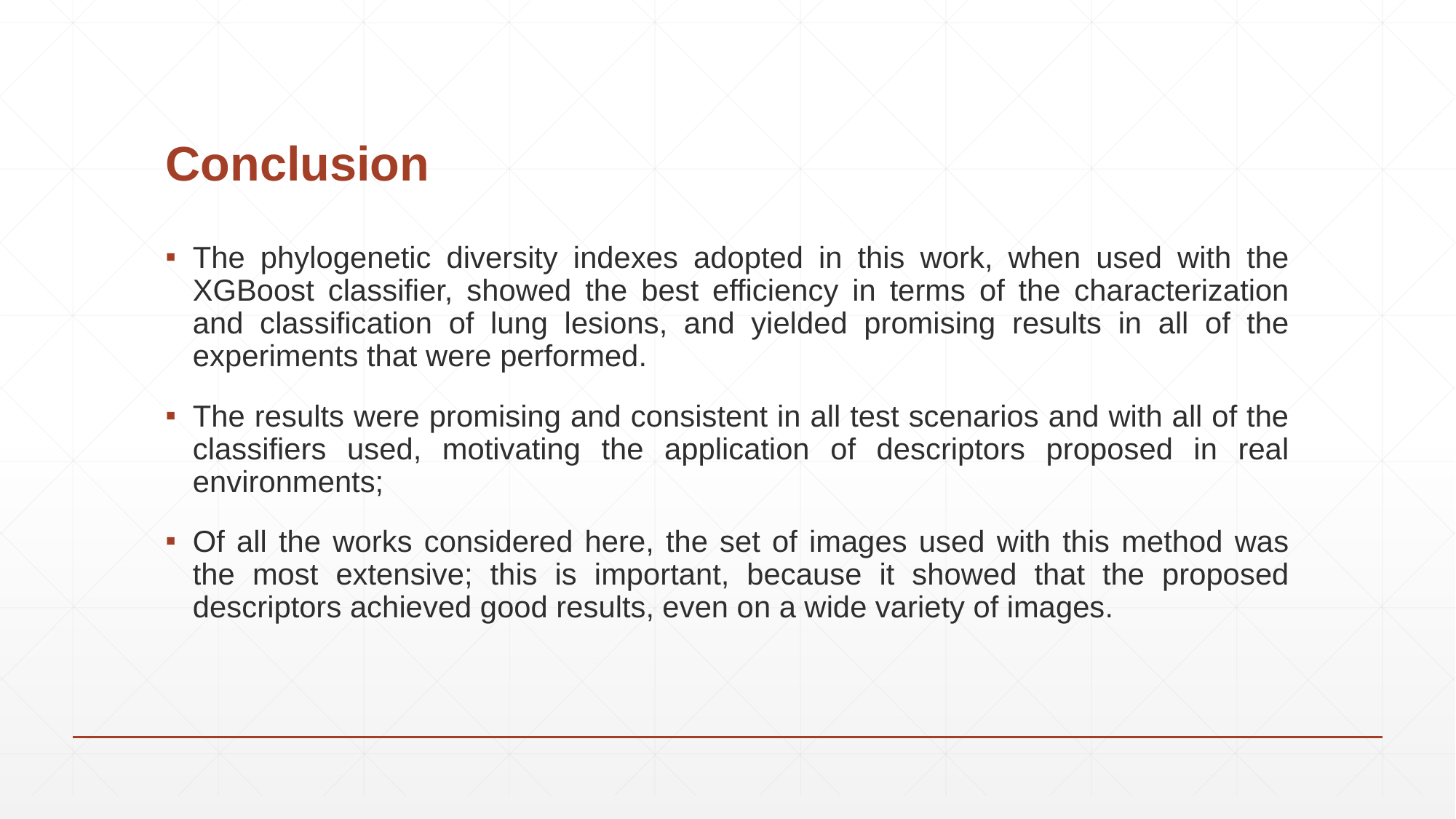

# Conclusion
The phylogenetic diversity indexes adopted in this work, when used with the XGBoost classifier, showed the best efficiency in terms of the characterization and classification of lung lesions, and yielded promising results in all of the experiments that were performed.
The results were promising and consistent in all test scenarios and with all of the classifiers used, motivating the application of descriptors proposed in real environments;
Of all the works considered here, the set of images used with this method was the most extensive; this is important, because it showed that the proposed descriptors achieved good results, even on a wide variety of images.